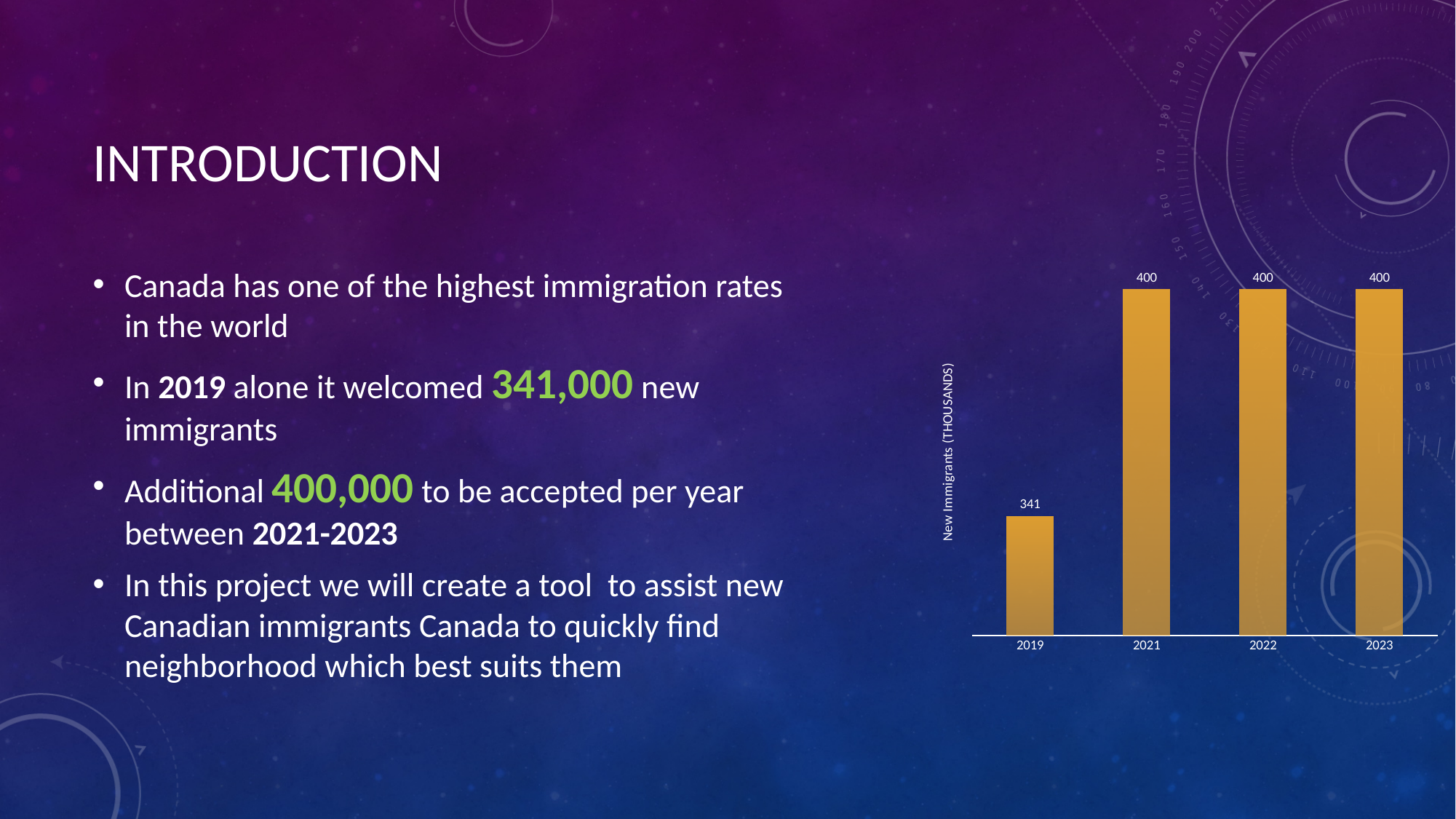

# introduction

### Chart

| Category | New Immigrants |
|---|---|
| 2019 | 341.0 |
| 2021 | 400.0 |
| 2022 | 400.0 |
| 2023 | 400.0 |
Canada has one of the highest immigration rates in the world
In 2019 alone it welcomed 341,000 new immigrants
Additional 400,000 to be accepted per year between 2021-2023
In this project we will create a tool  to assist new Canadian immigrants Canada to quickly find neighborhood which best suits them